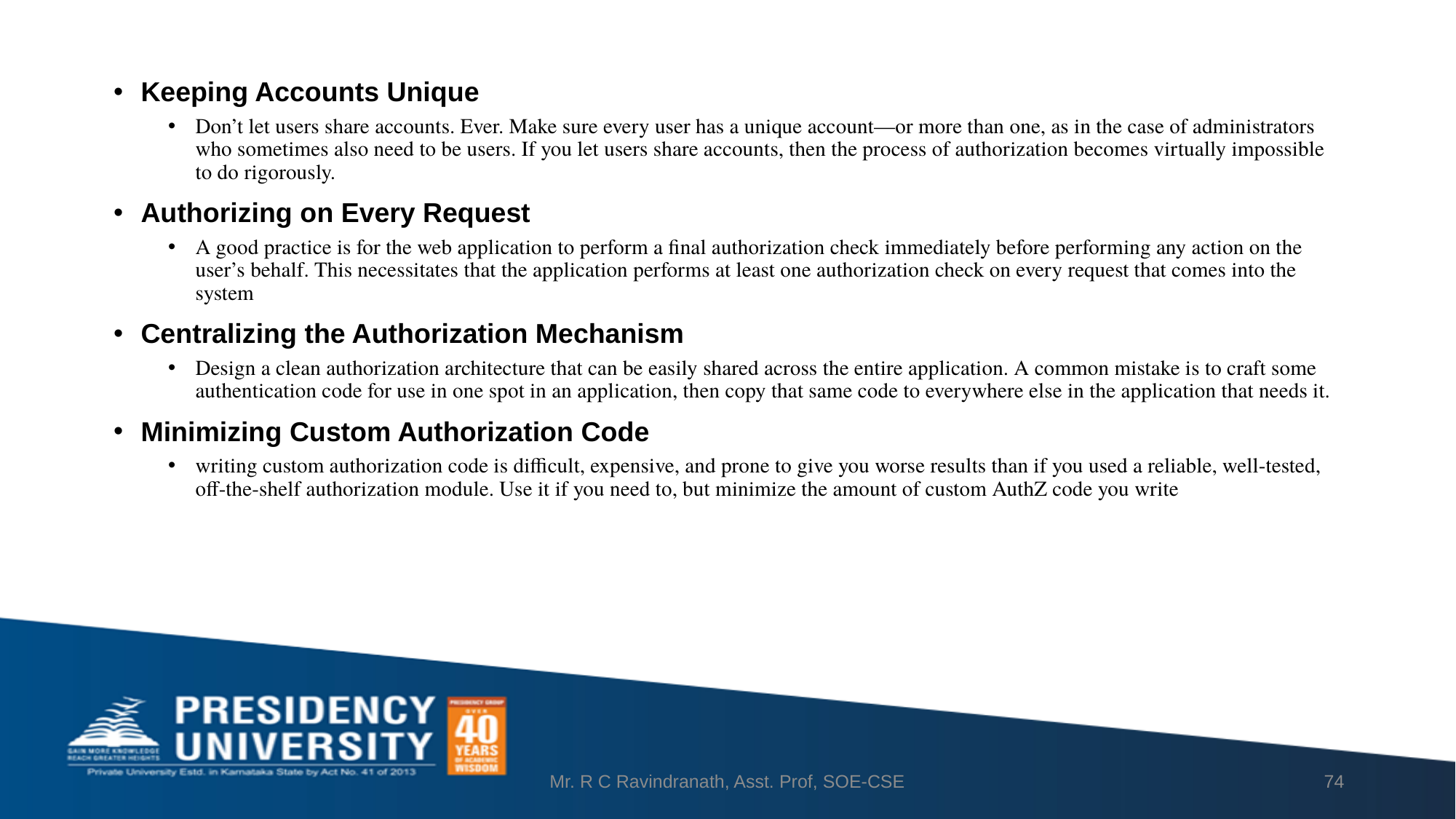

Keeping Accounts Unique
Don’t let users share accounts. Ever. Make sure every user has a unique account—or more than one, as in the case of administrators who sometimes also need to be users. If you let users share accounts, then the process of authorization becomes virtually impossible to do rigorously.
Authorizing on Every Request
A good practice is for the web application to perform a final authorization check immediately before performing any action on the user’s behalf. This necessitates that the application performs at least one authorization check on every request that comes into the system
Centralizing the Authorization Mechanism
Design a clean authorization architecture that can be easily shared across the entire application. A common mistake is to craft some authentication code for use in one spot in an application, then copy that same code to everywhere else in the application that needs it.
Minimizing Custom Authorization Code
writing custom authorization code is difficult, expensive, and prone to give you worse results than if you used a reliable, well-tested, off-the-shelf authorization module. Use it if you need to, but minimize the amount of custom AuthZ code you write

Mr. R C Ravindranath, Asst. Prof, SOE-CSE
74